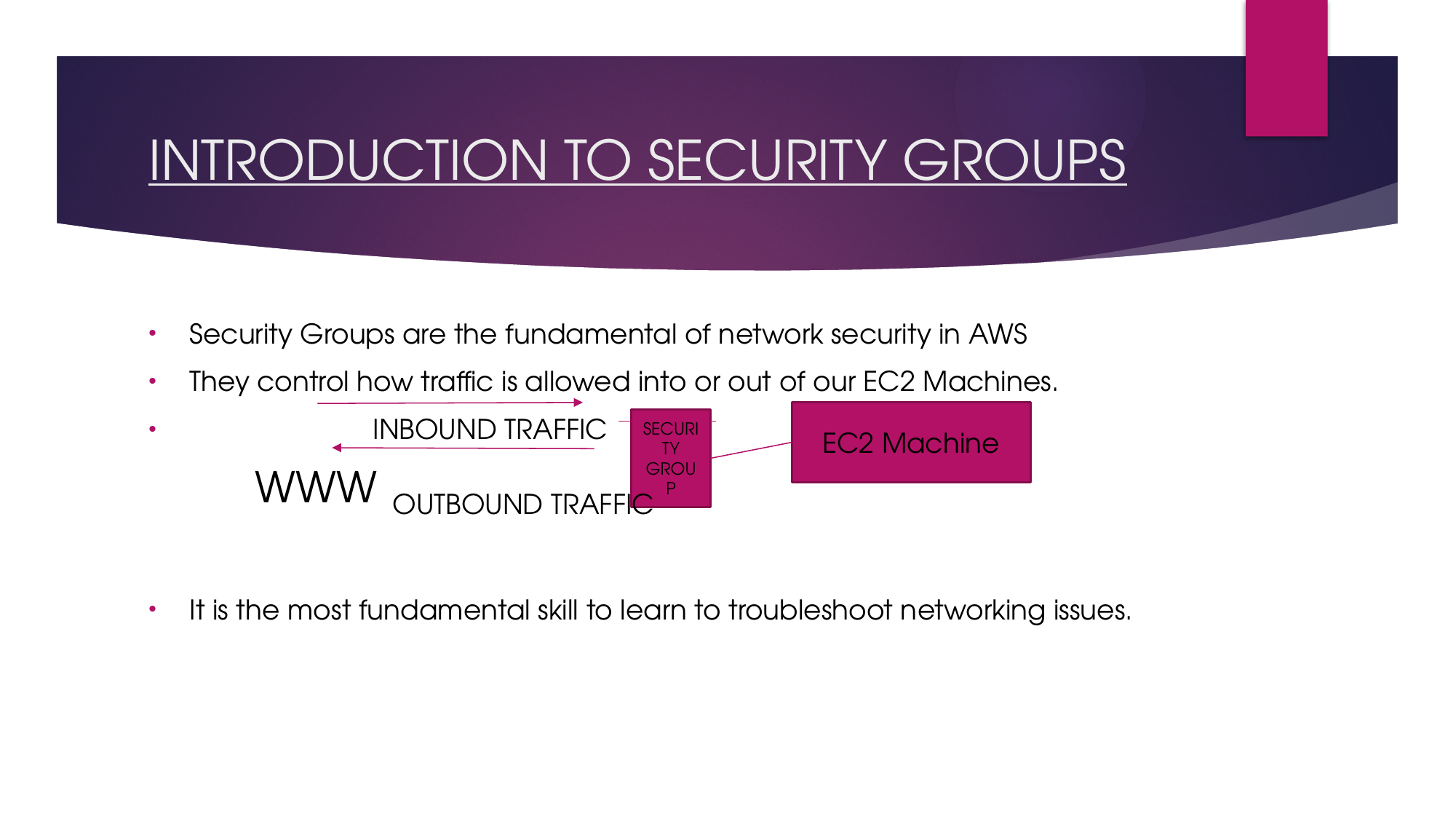

# INTRODUCTION TO SECURITY GROUPS
Security Groups are the fundamental of network security in AWS
They control how traffic is allowed into or out of our EC2 Machines.
                        INBOUND TRAFFIC
         WWW

It is the most fundamental skill to learn to troubleshoot networking issues.
EC2 Machine
SECURITY GROUP
OUTBOUND TRAFFIC